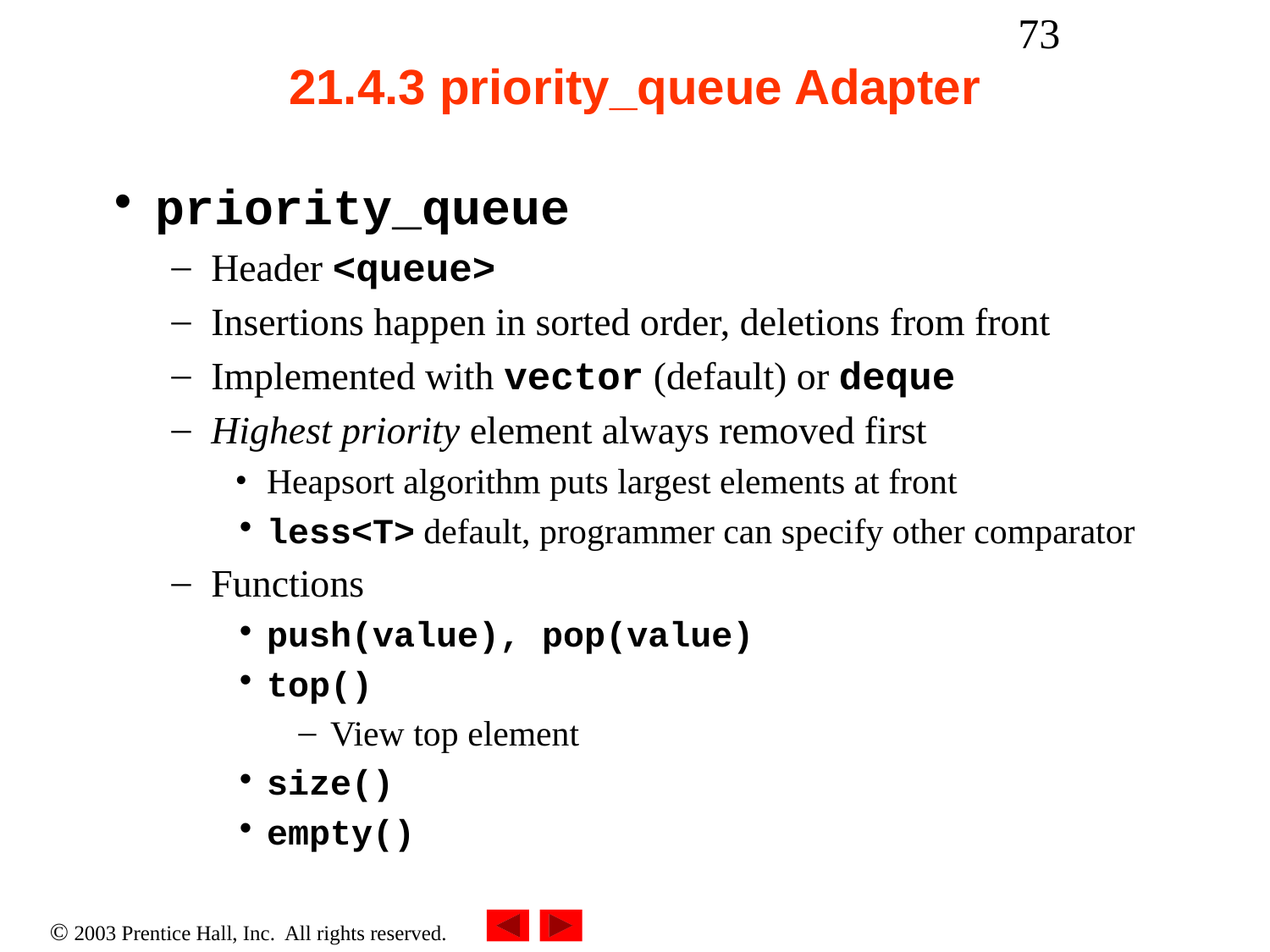

73
# 21.4.3 priority_queue Adapter
priority_queue
Header <queue>
Insertions happen in sorted order, deletions from front
Implemented with vector (default) or deque
Highest priority element always removed first
Heapsort algorithm puts largest elements at front
less<T> default, programmer can specify other comparator
Functions
push(value), pop(value)
top()
View top element
size()
empty()